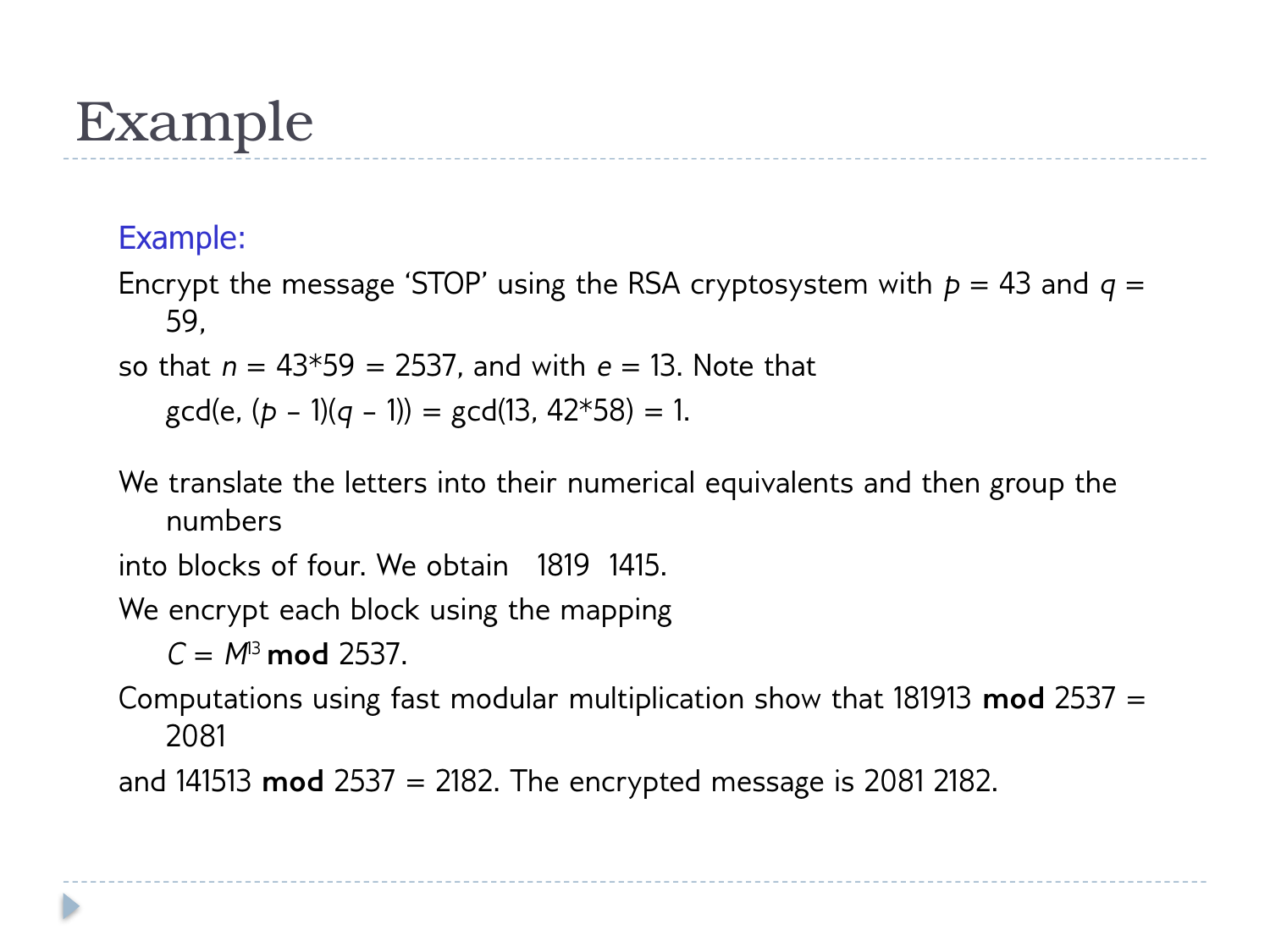

# Example
Example:
Encrypt the message ‘STOP’ using the RSA cryptosystem with p = 43 and q = 59,
so that n = 43*59 = 2537, and with e = 13. Note that
	gcd(e, (p – 1)(q – 1)) = gcd(13, 42*58) = 1.
We translate the letters into their numerical equivalents and then group the numbers
into blocks of four. We obtain   1819  1415.
We encrypt each block using the mapping
	C = M13 mod 2537.
Computations using fast modular multiplication show that 181913 mod 2537 = 2081
and 141513 mod 2537 = 2182. The encrypted message is 2081 2182.